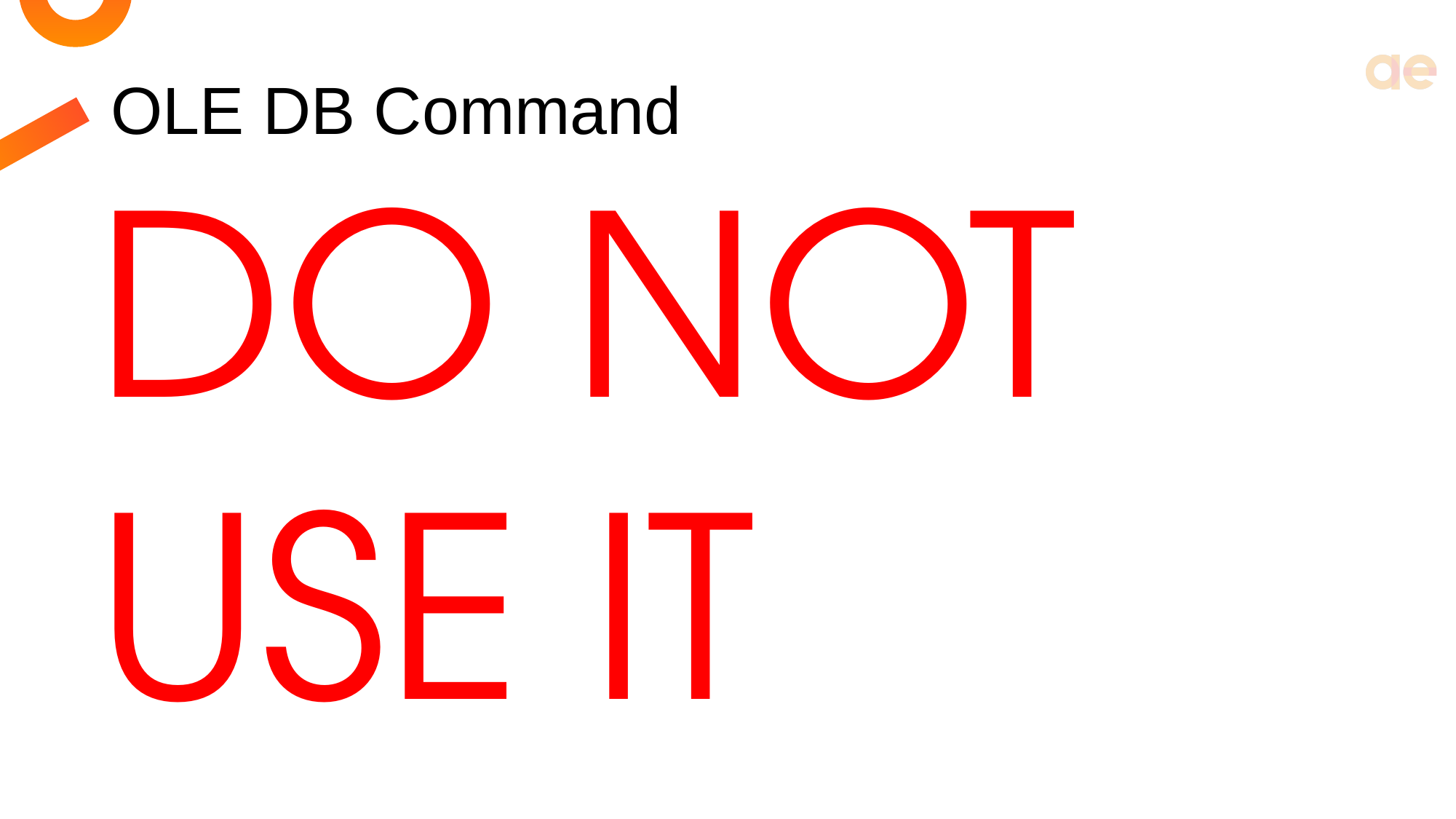

# OLE DB Command
DO NOT USE IT